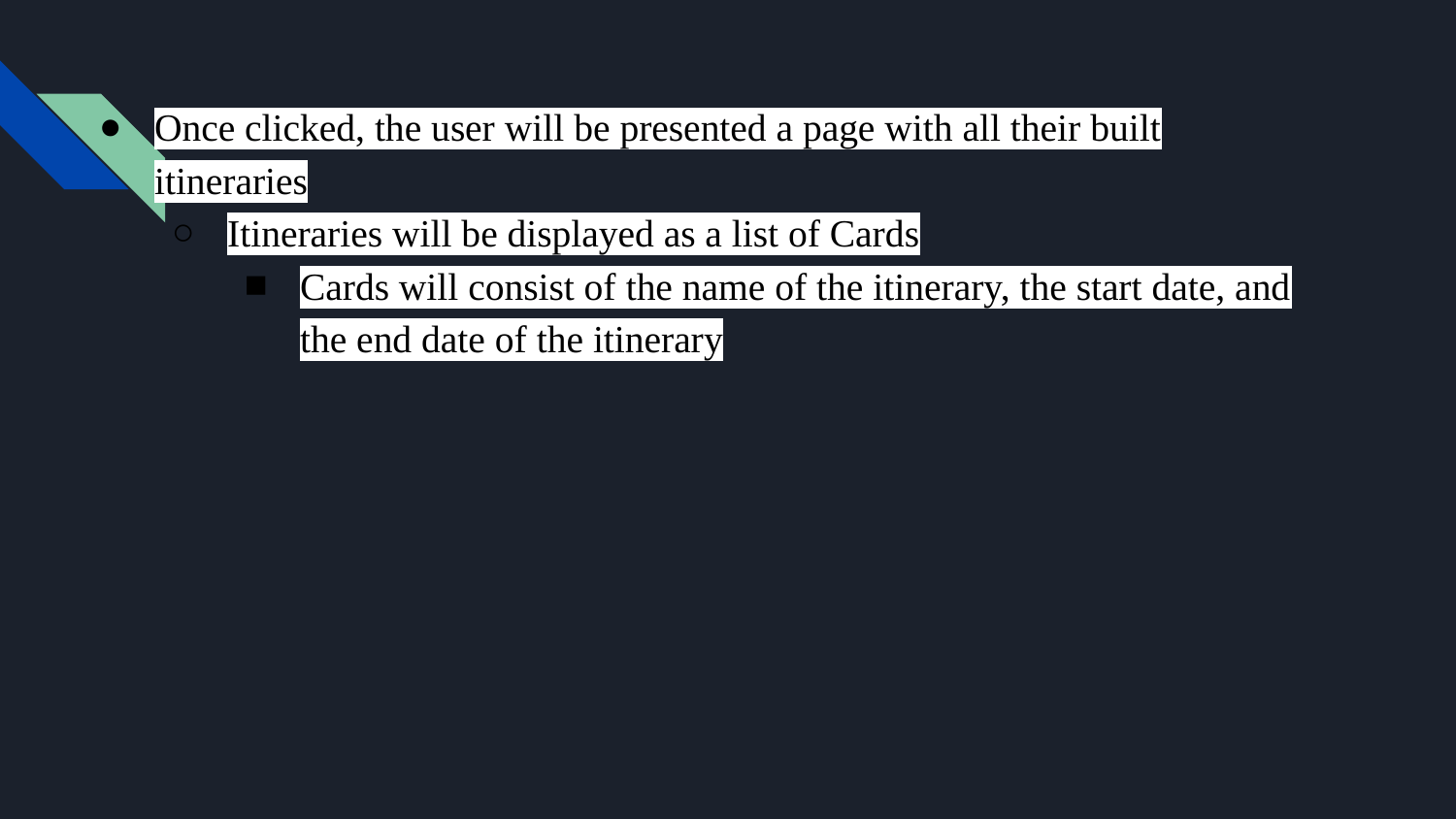

Once clicked, the user will be presented a page with all their built itineraries
Itineraries will be displayed as a list of Cards
Cards will consist of the name of the itinerary, the start date, and the end date of the itinerary